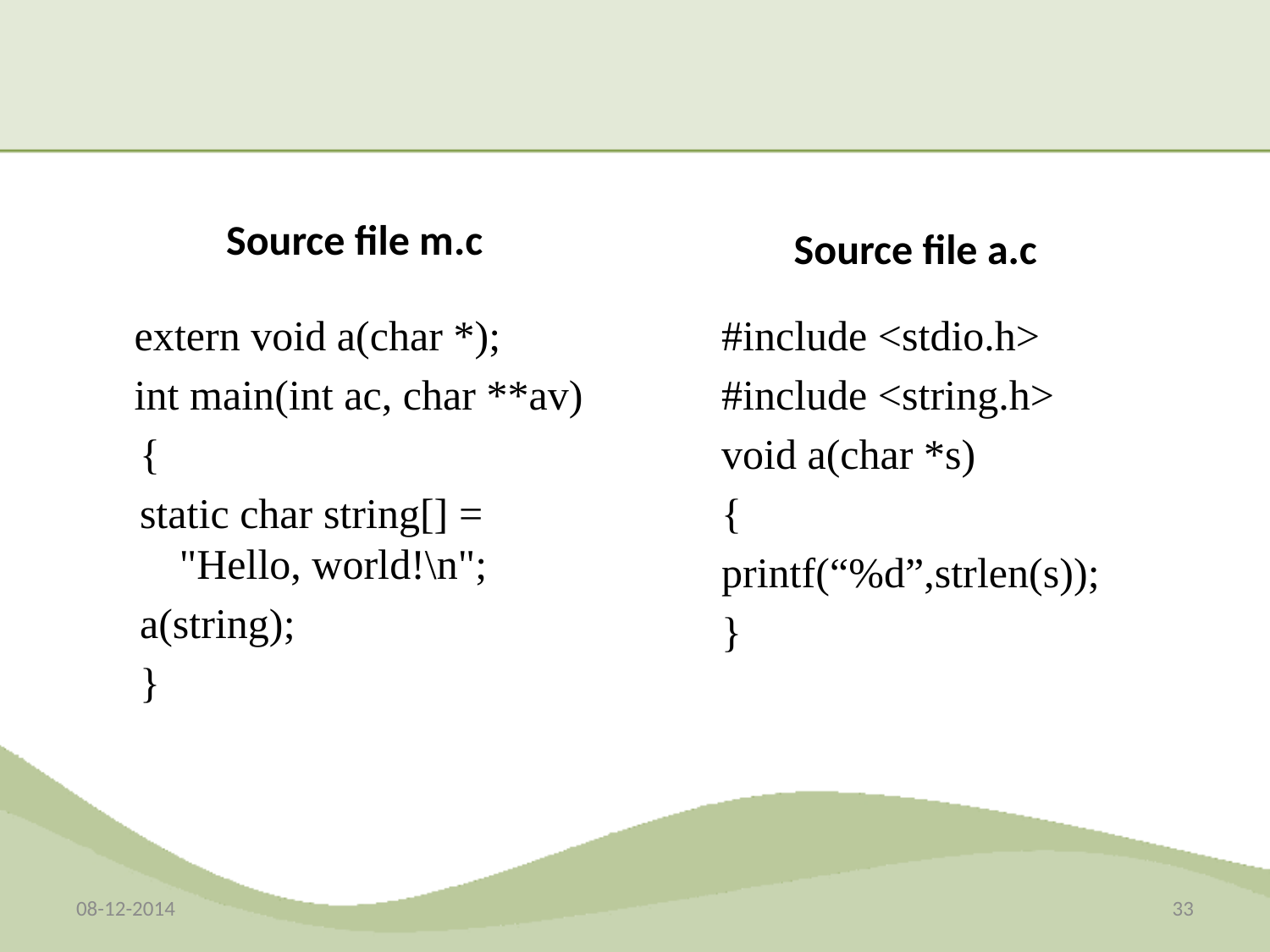

#
Source file m.c
Source file a.c
	 extern void a(char *);
	 int main(int ac, char **av)
{
static char string[] = "Hello, world!\n";
a(string);
}
#include <stdio.h>
#include <string.h>
void a(char *s)
{
printf(“%d”,strlen(s));
}

08-12-2014
33